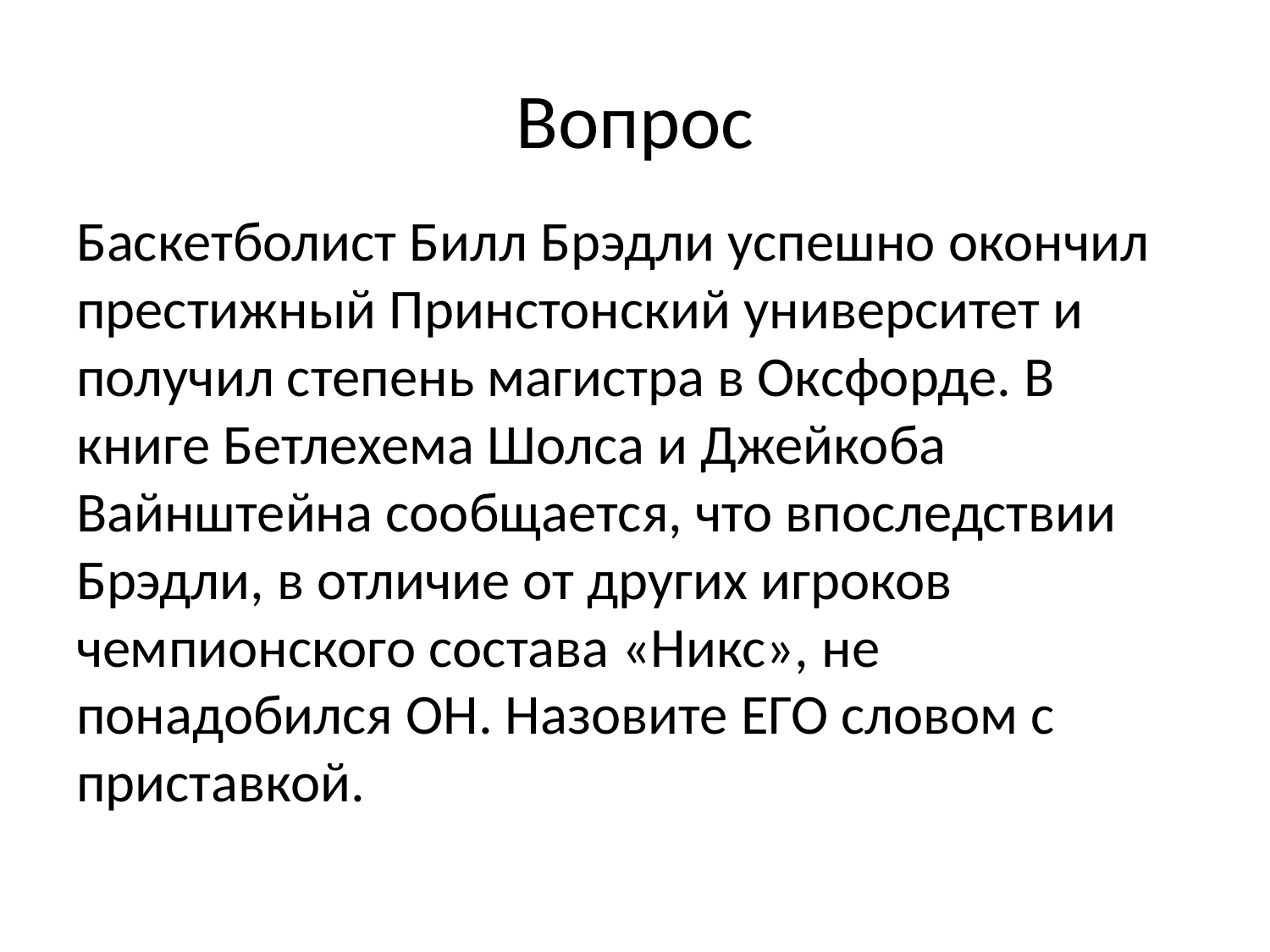

# Вопрос
Баскетболист Билл Брэдли успешно окончил престижный Принстонский университет и получил степень магистра в Оксфорде. В книге Бетлехема Шолса и Джейкоба Вайнштейна сообщается, что впоследствии Брэдли, в отличие от других игроков чемпионского состава «Никс», не понадобился ОН. Назовите ЕГО словом с приставкой.